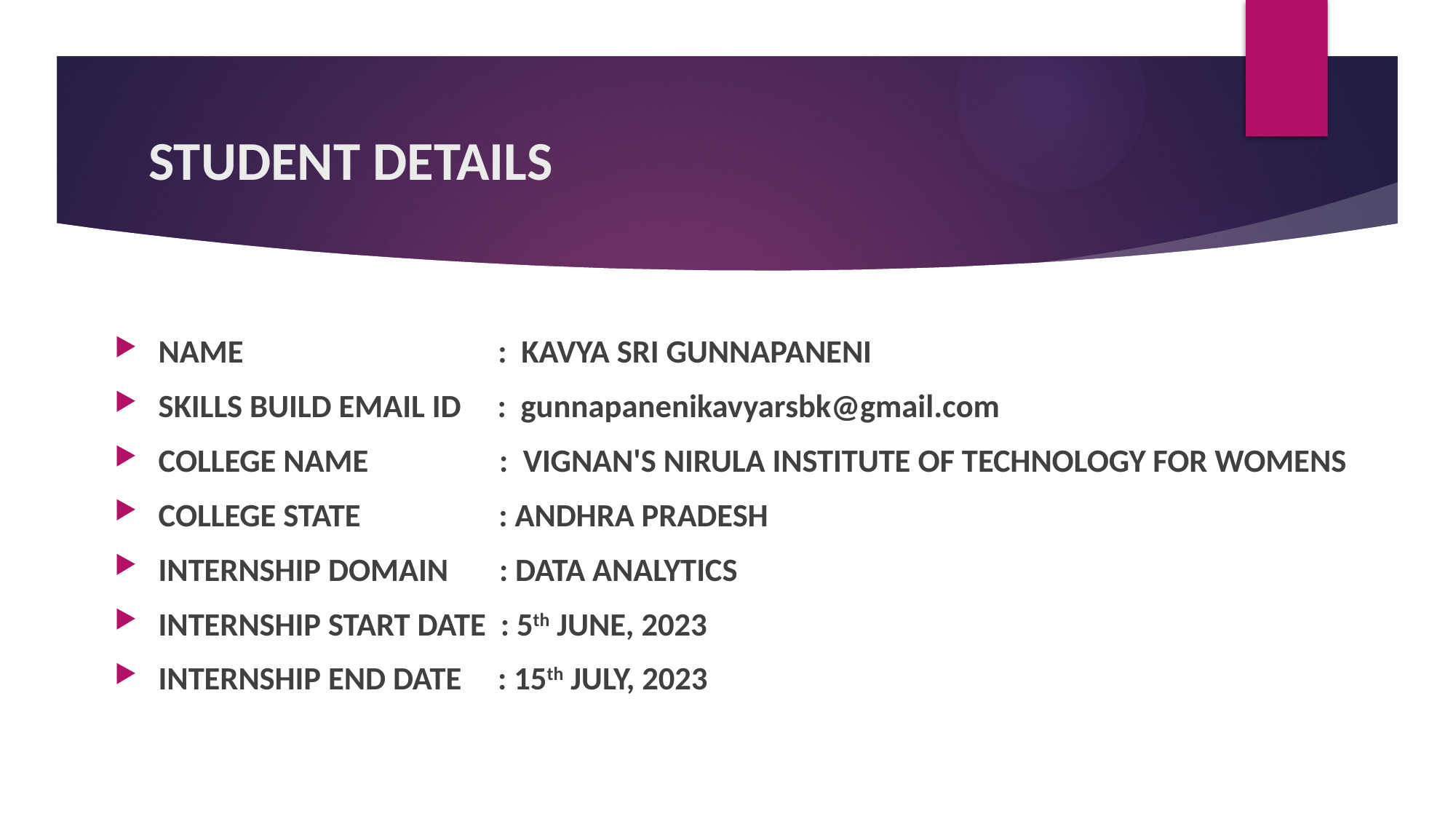

# STUDENT DETAILS
NAME                                   :  KAVYA SRI GUNNAPANENI
SKILLS BUILD EMAIL ID     :  gunnapanenikavyarsbk@gmail.com
COLLEGE NAME                  :  VIGNAN'S NIRULA INSTITUTE OF TECHNOLOGY FOR WOMENS
COLLEGE STATE                   : ANDHRA PRADESH
INTERNSHIP DOMAIN       : DATA ANALYTICS
INTERNSHIP START DATE  : 5th JUNE, 2023
INTERNSHIP END DATE     : 15th JULY, 2023